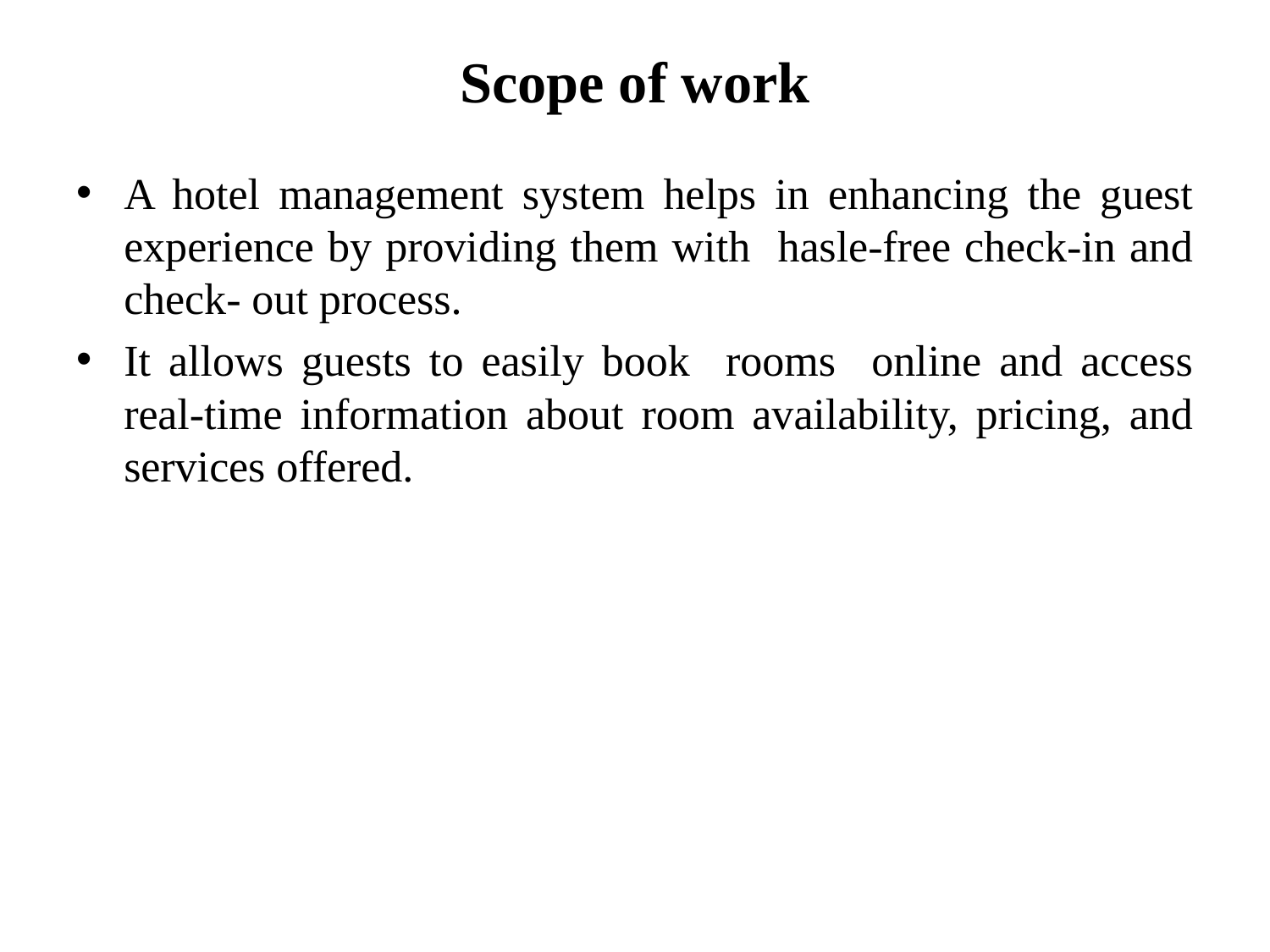

# Scope of work
A hotel management system helps in enhancing the guest experience by providing them with  hasle-free check-in and check- out process.
It allows guests to easily book  rooms  online and access real-time information about room availability, pricing, and services offered.